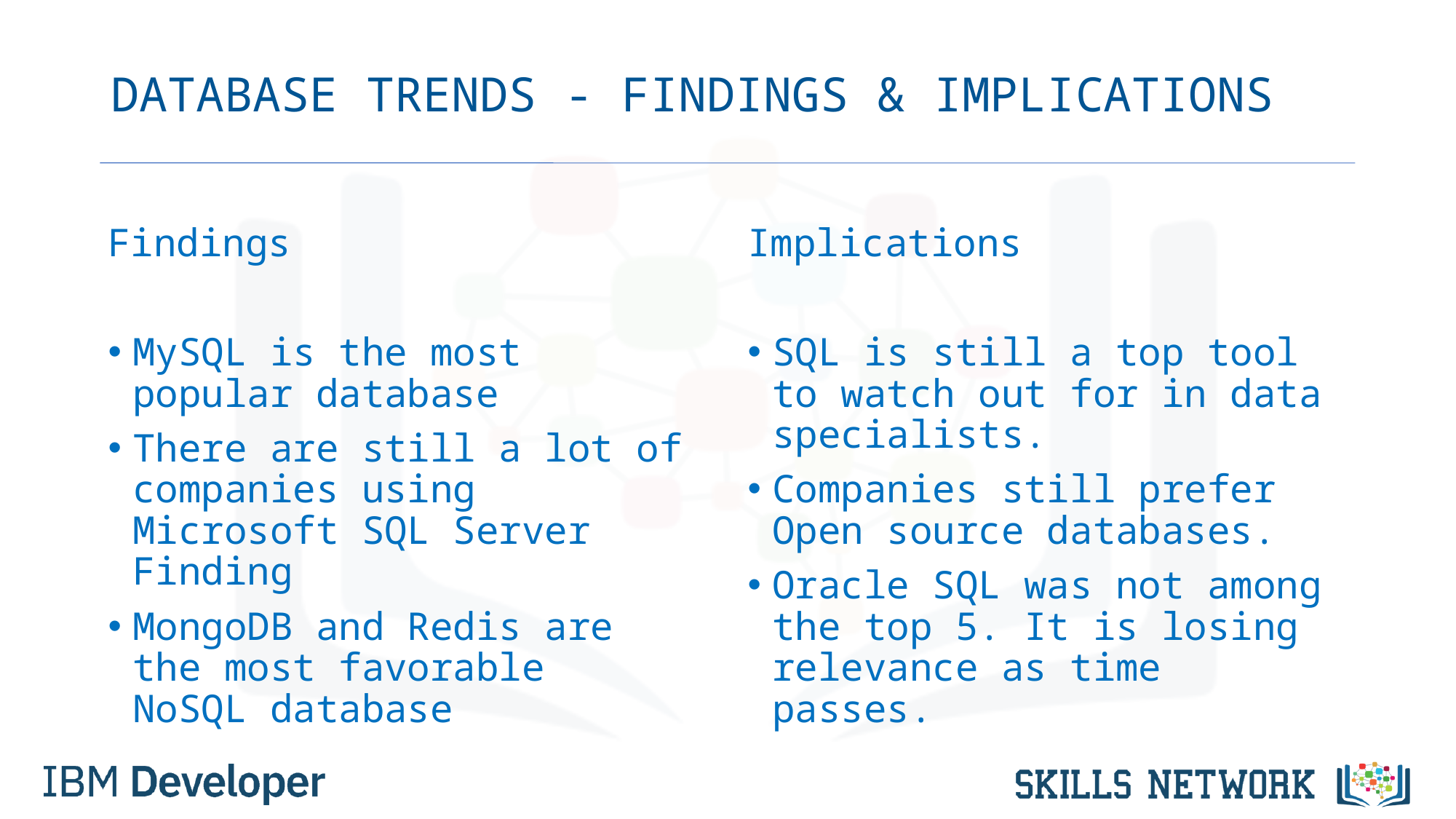

# DATABASE TRENDS - FINDINGS & IMPLICATIONS
Findings

MySQL is the most popular database
There are still a lot of companies using Microsoft SQL Server Finding
MongoDB and Redis are the most favorable NoSQL database
Implications

SQL is still a top tool to watch out for in data specialists.
Companies still prefer Open source databases.
Oracle SQL was not among the top 5. It is losing relevance as time passes.